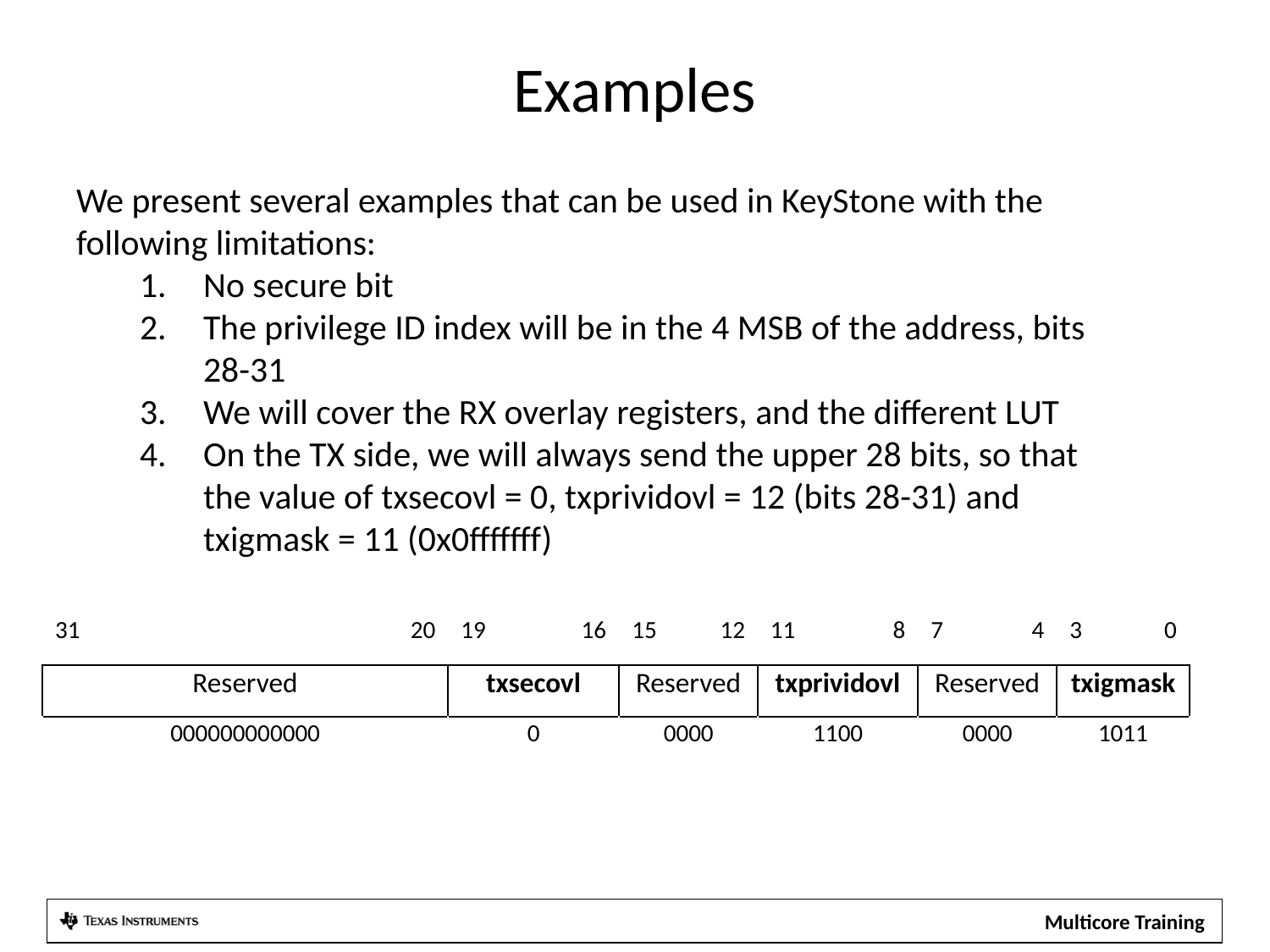

Examples
We present several examples that can be used in KeyStone with the following limitations:
No secure bit
The privilege ID index will be in the 4 MSB of the address, bits 28-31
We will cover the RX overlay registers, and the different LUT
On the TX side, we will always send the upper 28 bits, so that the value of txsecovl = 0, txprividovl = 12 (bits 28-31) and txigmask = 11 (0x0fffffff)

| 31 | 20 | 19 | 16 | 15 | 12 | 11 | 8 | 7 | 4 | 3 | 0 |
| --- | --- | --- | --- | --- | --- | --- | --- | --- | --- | --- | --- |
| Reserved |  | txsecovl |  | Reserved |  | txprividovl |  | Reserved |  | txigmask |  |
| 000000000000 |  | 0 |  | 0000 |  | 1100 |  | 0000 |  | 1011 |  |